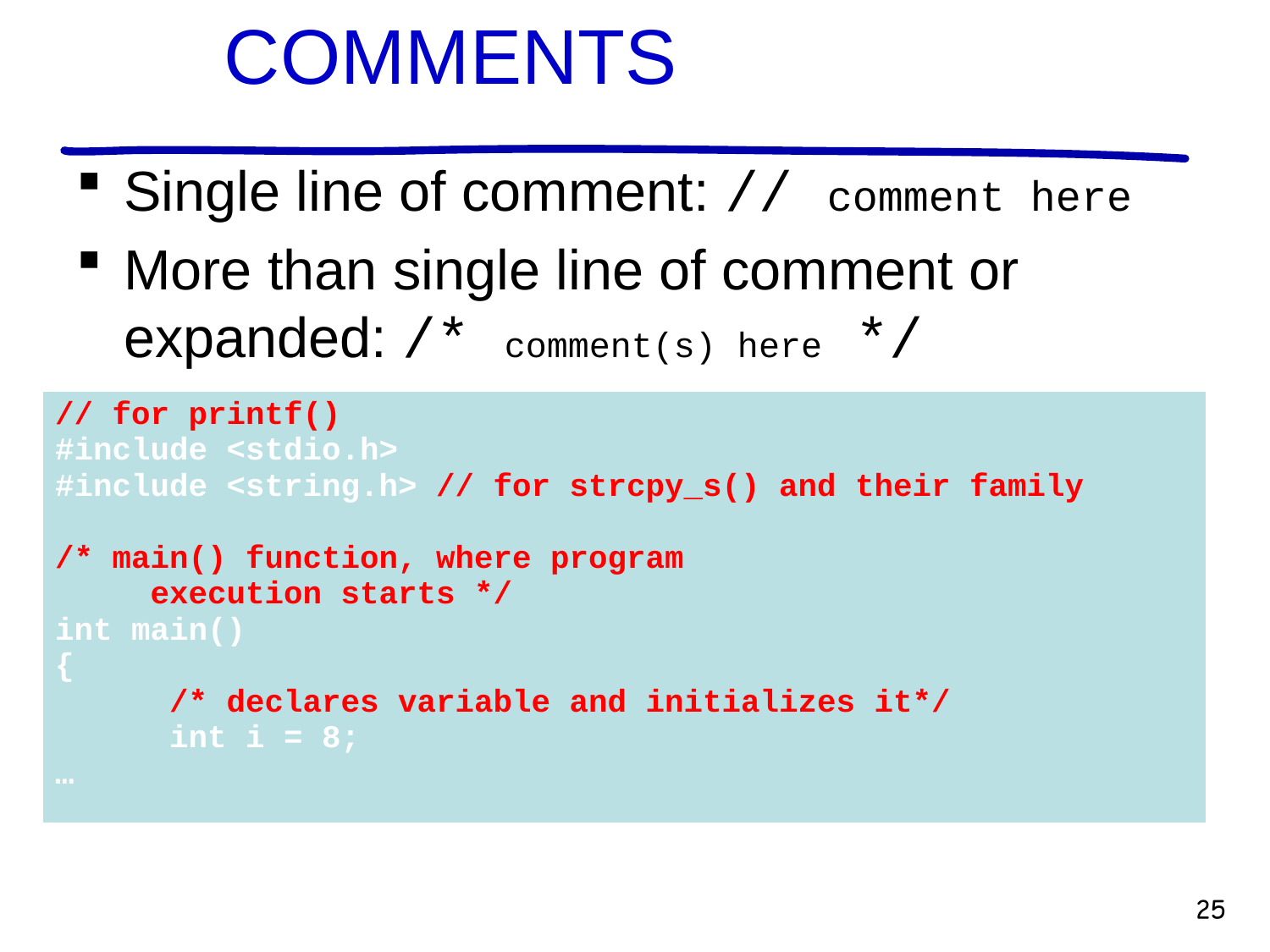

# COMMENTS
Single line of comment: // comment here
More than single line of comment or expanded: /* comment(s) here */
| // for printf() #include <stdio.h> #include <string.h> // for strcpy\_s() and their family   /\* main() function, where program execution starts \*/ int main() {       /\* declares variable and initializes it\*/       int i = 8; … |
| --- |
25